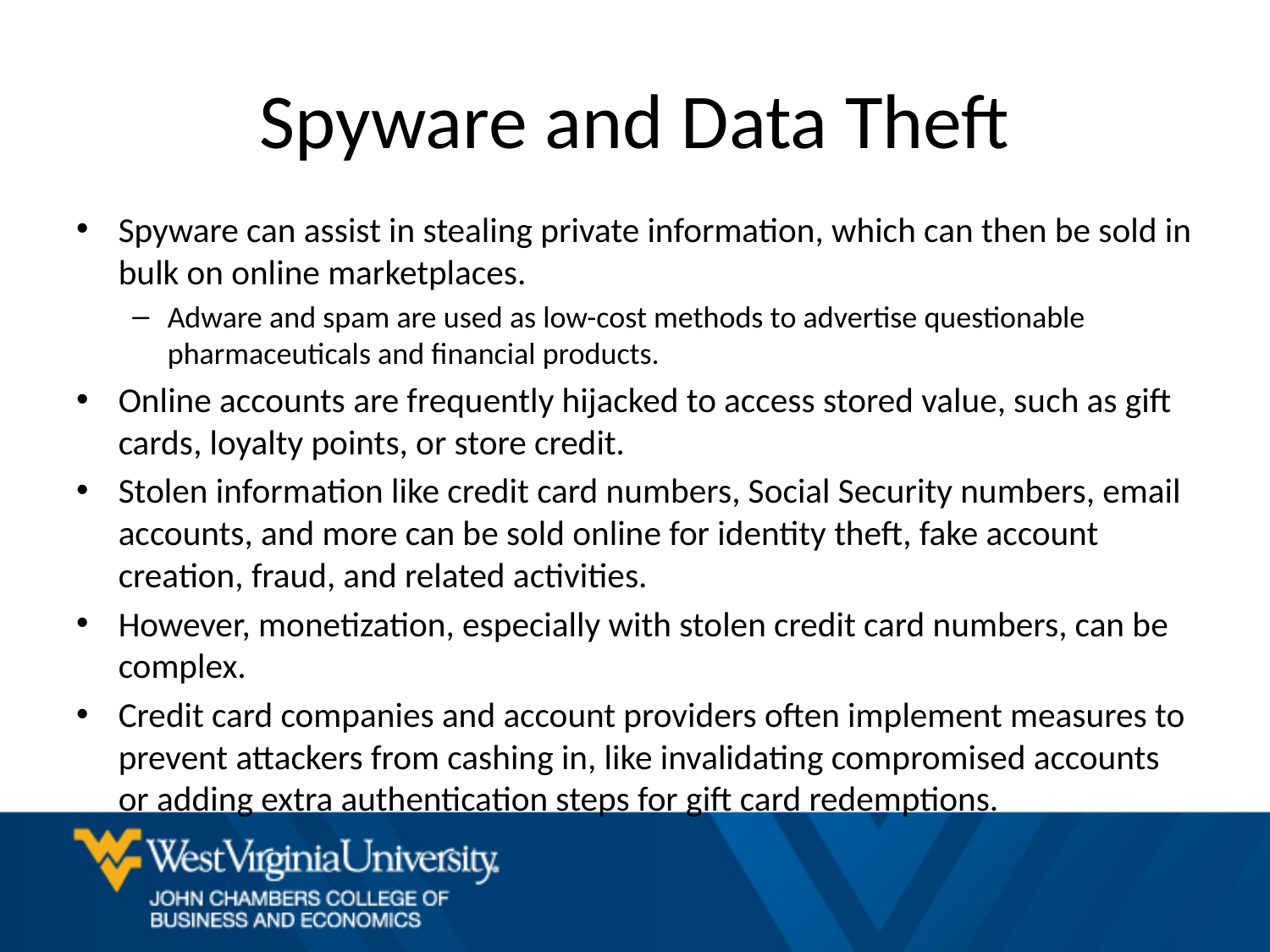

# Spyware and Data Theft
Spyware can assist in stealing private information, which can then be sold in bulk on online marketplaces.
Adware and spam are used as low-cost methods to advertise questionable pharmaceuticals and financial products.
Online accounts are frequently hijacked to access stored value, such as gift cards, loyalty points, or store credit.
Stolen information like credit card numbers, Social Security numbers, email accounts, and more can be sold online for identity theft, fake account creation, fraud, and related activities.
However, monetization, especially with stolen credit card numbers, can be complex.
Credit card companies and account providers often implement measures to prevent attackers from cashing in, like invalidating compromised accounts or adding extra authentication steps for gift card redemptions.